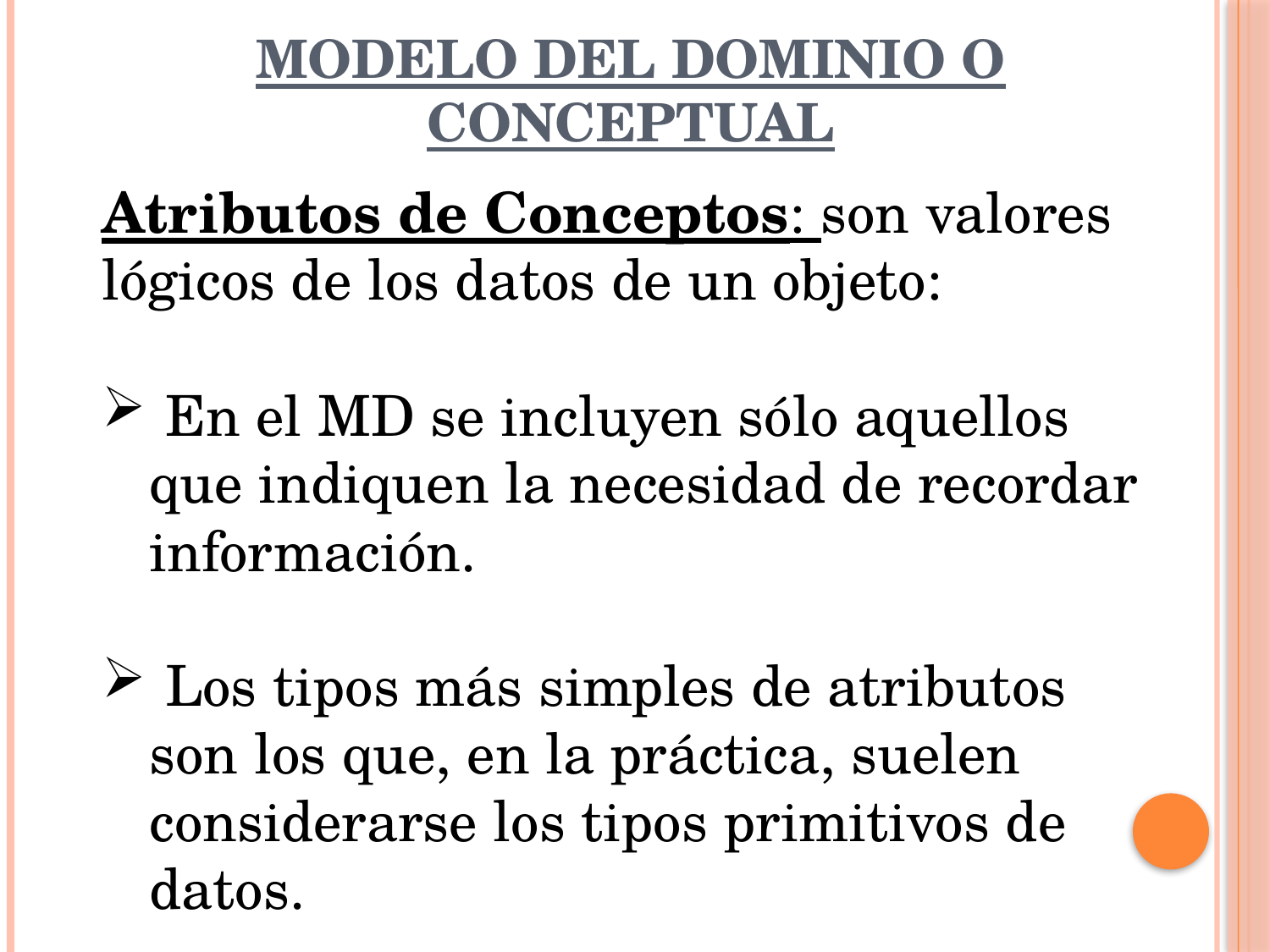

# MODELO DEL DOMINIO O CONCEPTUAL
Atributos de Conceptos: son valores lógicos de los datos de un objeto:

 En el MD se incluyen sólo aquellos que indiquen la necesidad de recordar información.

 Los tipos más simples de atributos son los que, en la práctica, suelen considerarse los tipos primitivos de datos.